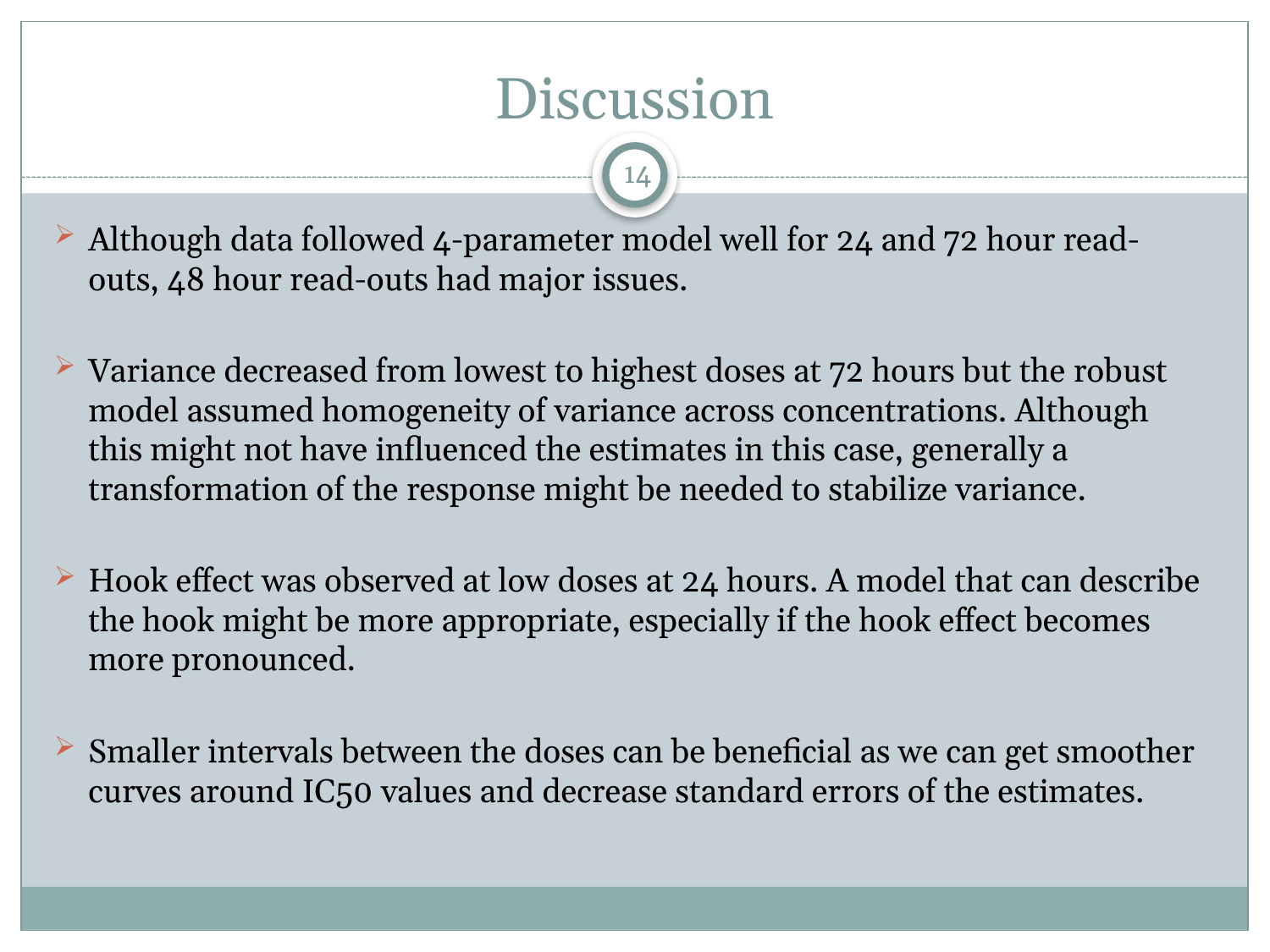

# Discussion
14
Although data followed 4-parameter model well for 24 and 72 hour read-outs, 48 hour read-outs had major issues.

Variance decreased from lowest to highest doses at 72 hours but the robust model assumed homogeneity of variance across concentrations. Although this might not have influenced the estimates in this case, generally a transformation of the response might be needed to stabilize variance.

Hook effect was observed at low doses at 24 hours. A model that can describe the hook might be more appropriate, especially if the hook effect becomes more pronounced.

Smaller intervals between the doses can be beneficial as we can get smoother curves around IC50 values and decrease standard errors of the estimates.